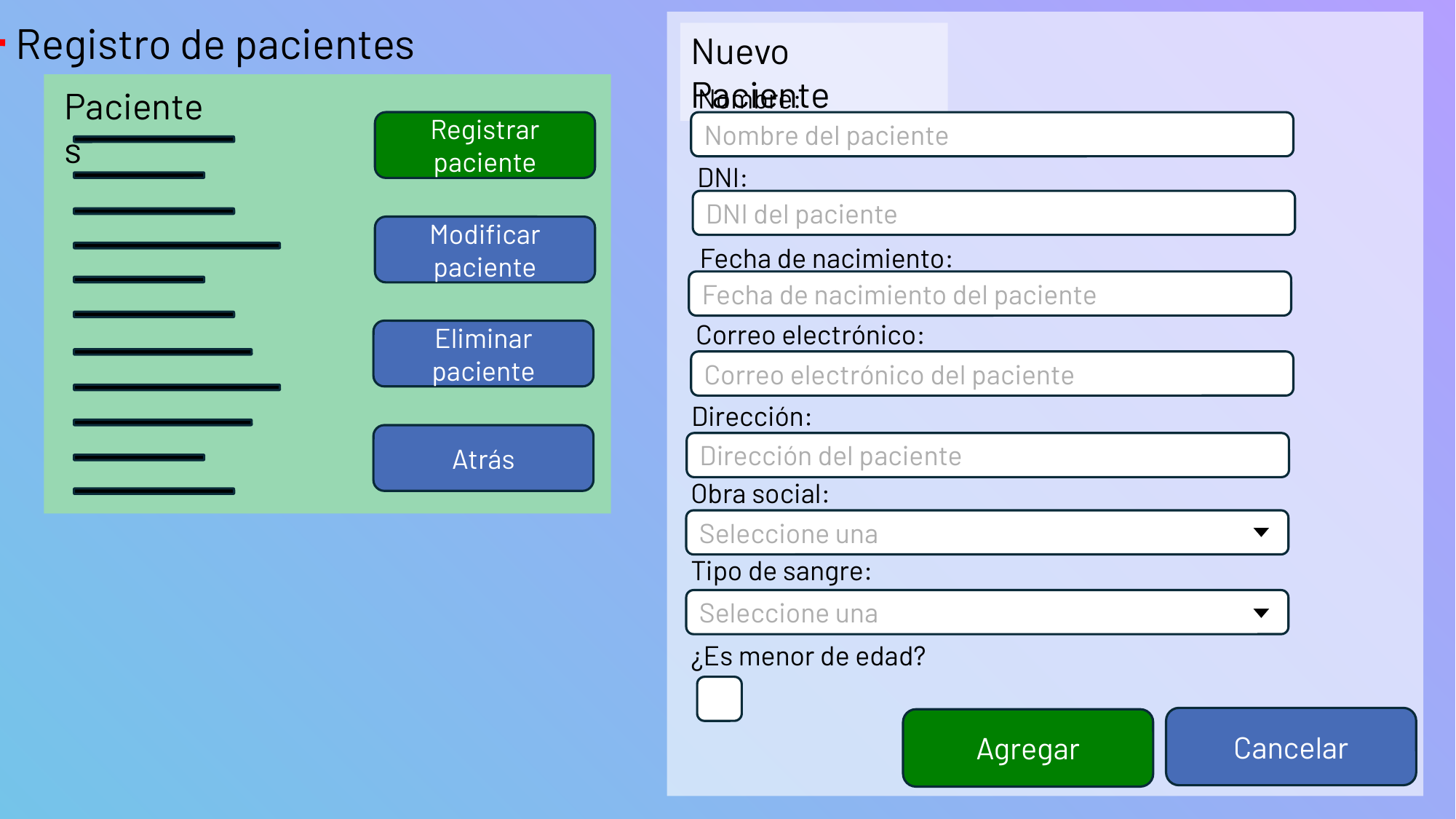

Registro de pacientes

Nuevo Paciente

Nombre:
Nombre del paciente
Pacientes
Registrar paciente

DNI:
DNI del paciente

Pacientes

Modificar paciente
Fecha de nacimiento:
Fecha de nacimiento del paciente

Turnos

Correo electrónico:
Correo electrónico del paciente
Eliminar paciente

Dirección:
Dirección del paciente

Atrás
Agendas Médicas

Obra social:
Seleccione una

Tipo de sangre:
Seleccione una
Cerrar Sesión

¿Es menor de edad?

Cancelar
Agregar